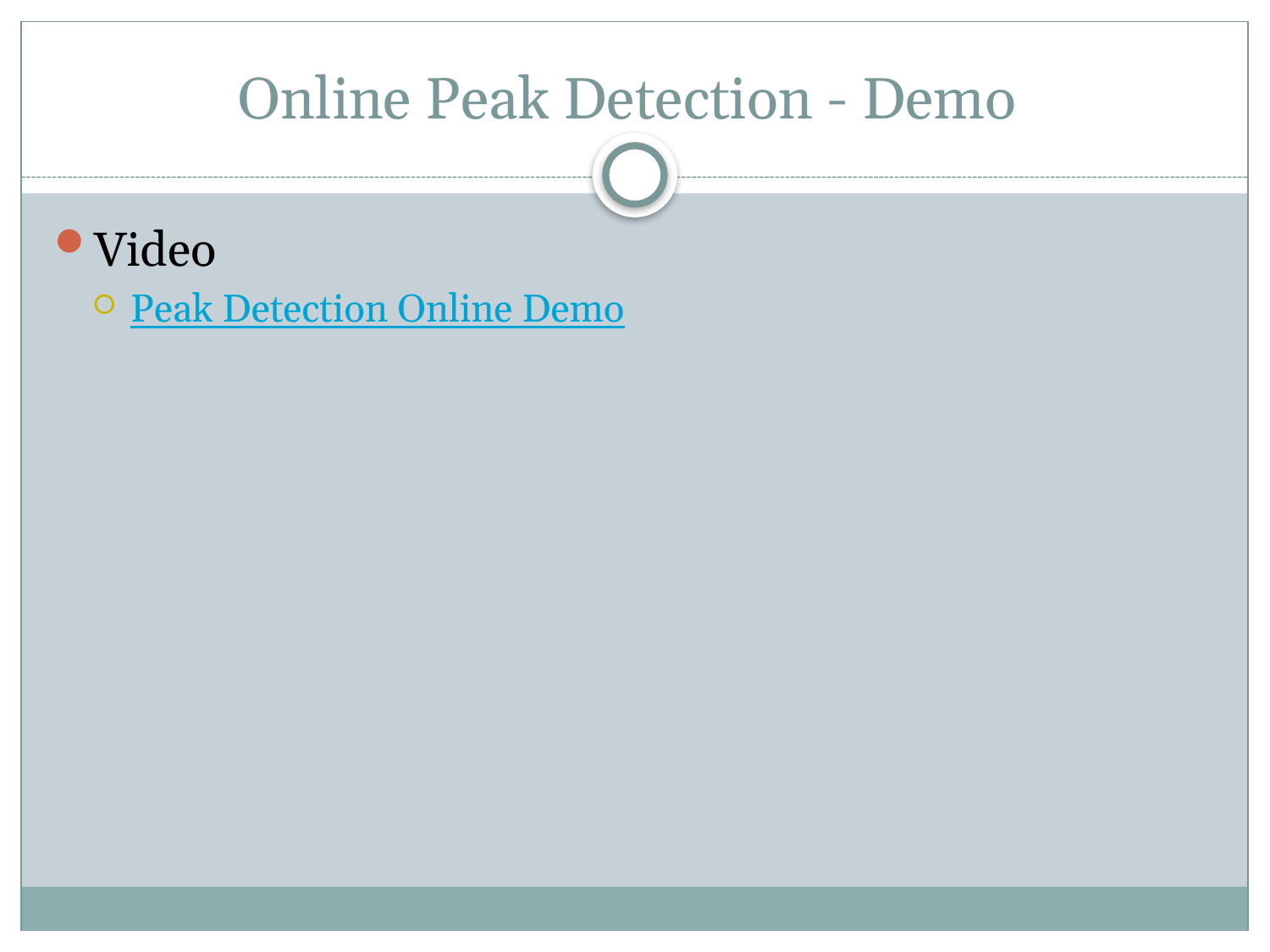

# Online Peak Detection - Demo
Video
Peak Detection Online Demo